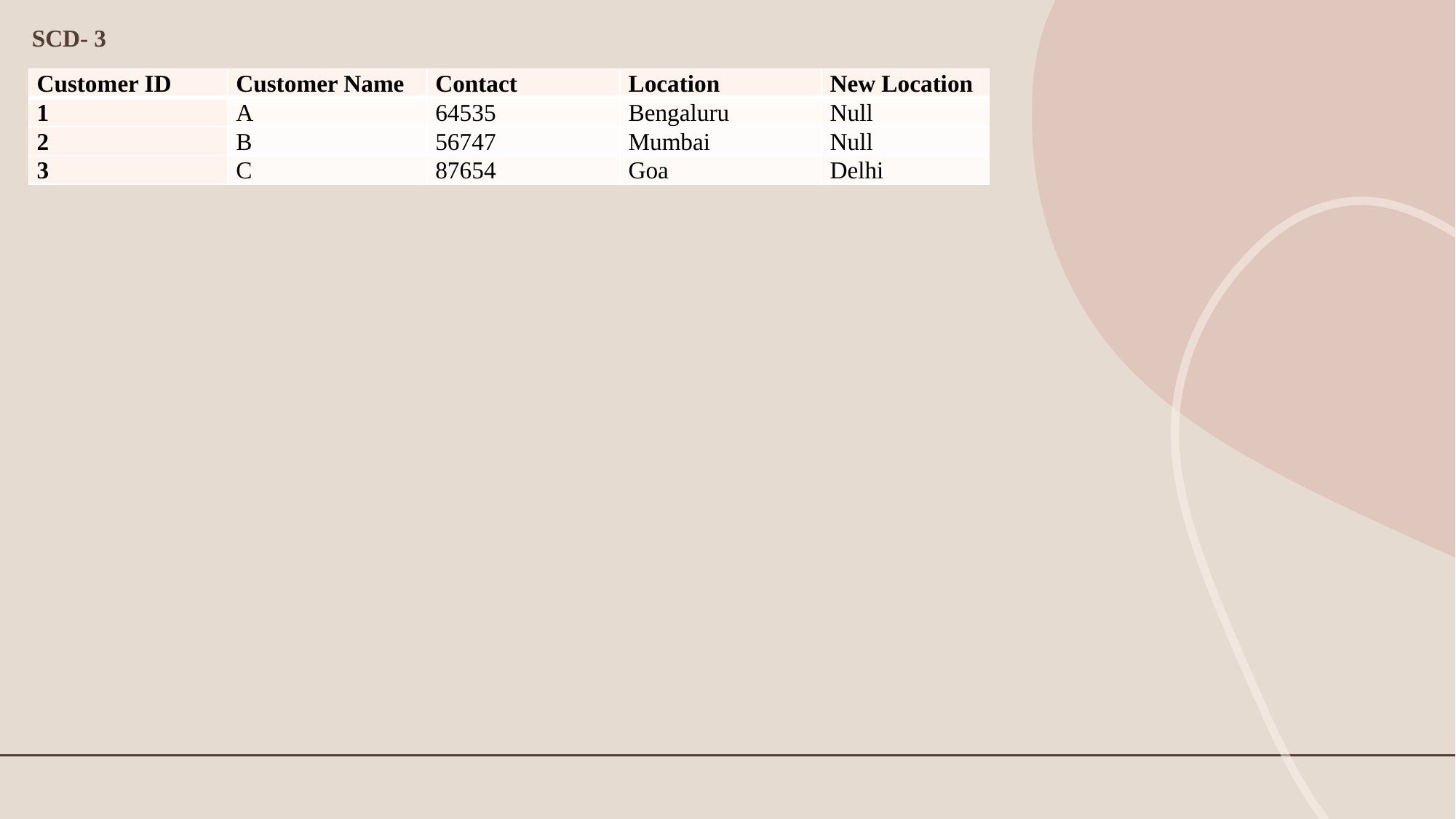

SCD- 3
| Customer ID | Customer Name | Contact | Location | New Location |
| --- | --- | --- | --- | --- |
| 1 | A | 64535 | Bengaluru | Null |
| 2 | B | 56747 | Mumbai | Null |
| 3 | C | 87654 | Goa | Delhi |